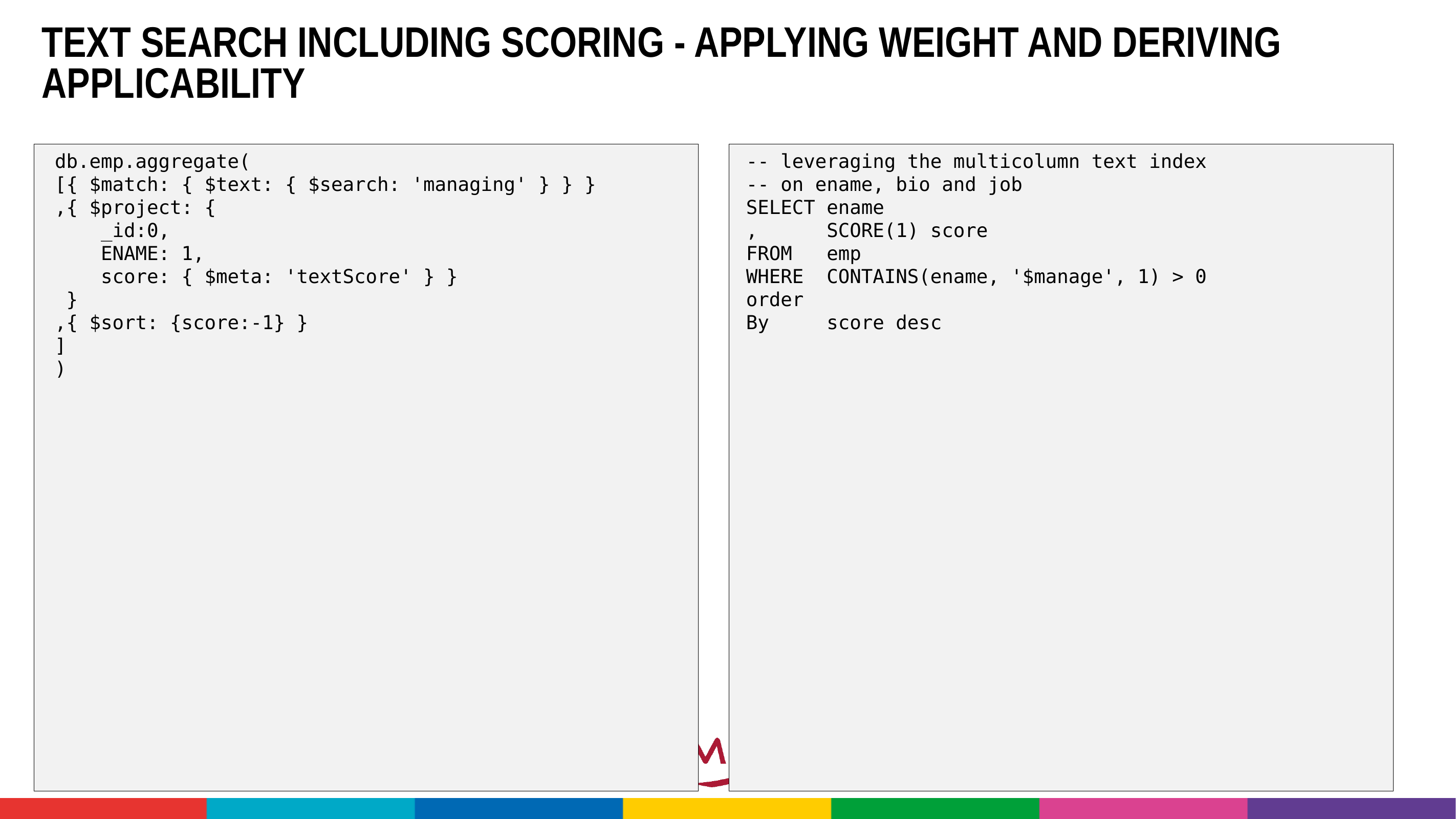

# Text search including scoring - applying weight and deriving applicability

db.emp.aggregate(
[{ $match: { $text: { $search: 'managing' } } }
,{ $project: {
    _id:0,
    ENAME: 1,
    score: { $meta: 'textScore' } }
 }
,{ $sort: {score:-1} }
]
)

-- leveraging the multicolumn text index
-- on ename, bio and job
SELECT ename
,      SCORE(1) score
FROM   emp
WHERE  CONTAINS(ename, '$manage', 1) > 0
order
By     score desc